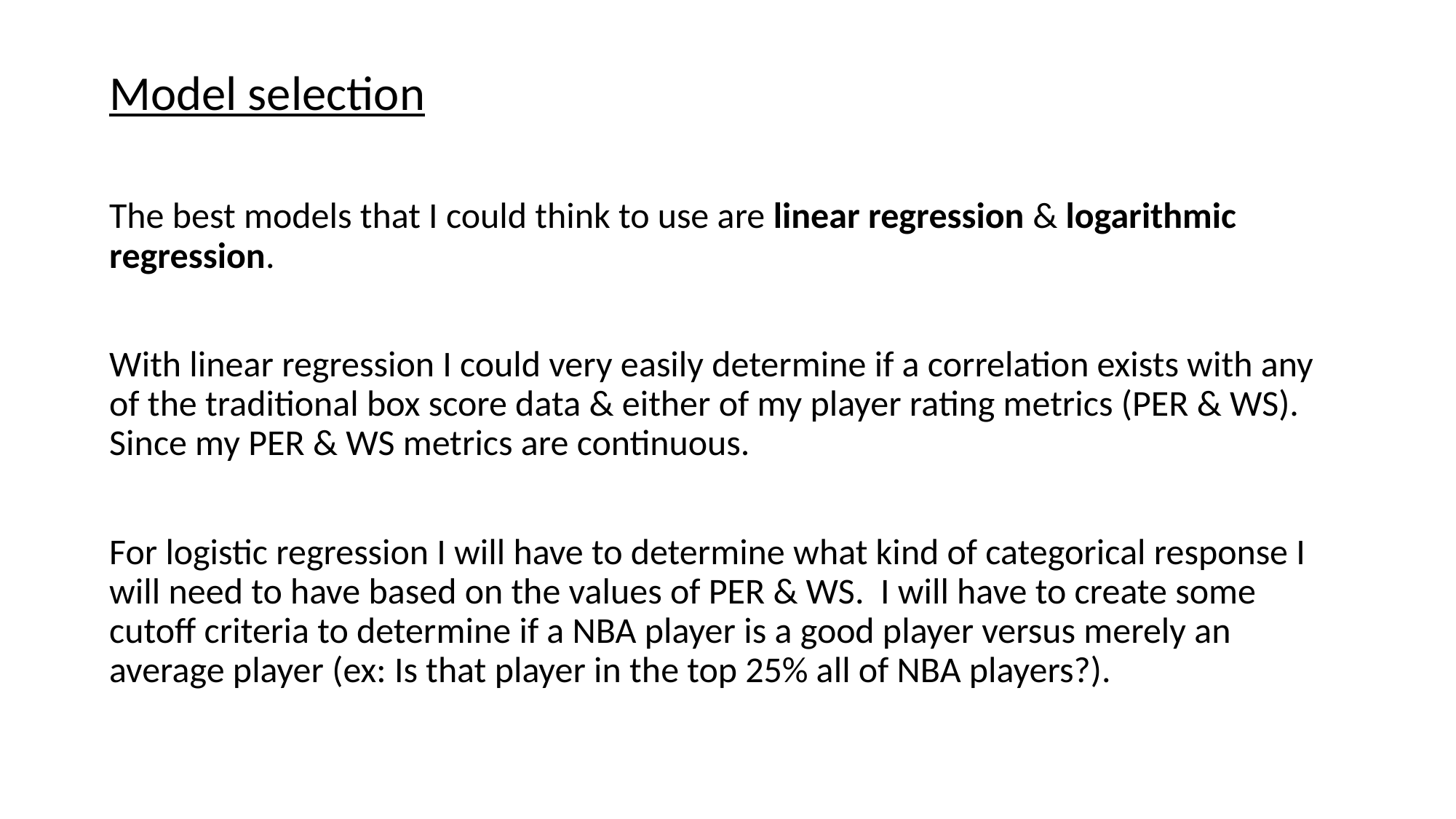

Model selection

The best models that I could think to use are linear regression & logarithmic regression.

With linear regression I could very easily determine if a correlation exists with any of the traditional box score data & either of my player rating metrics (PER & WS).  Since my PER & WS metrics are continuous.

For logistic regression I will have to determine what kind of categorical response I will need to have based on the values of PER & WS.  I will have to create some cutoff criteria to determine if a NBA player is a good player versus merely an average player (ex: Is that player in the top 25% all of NBA players?).